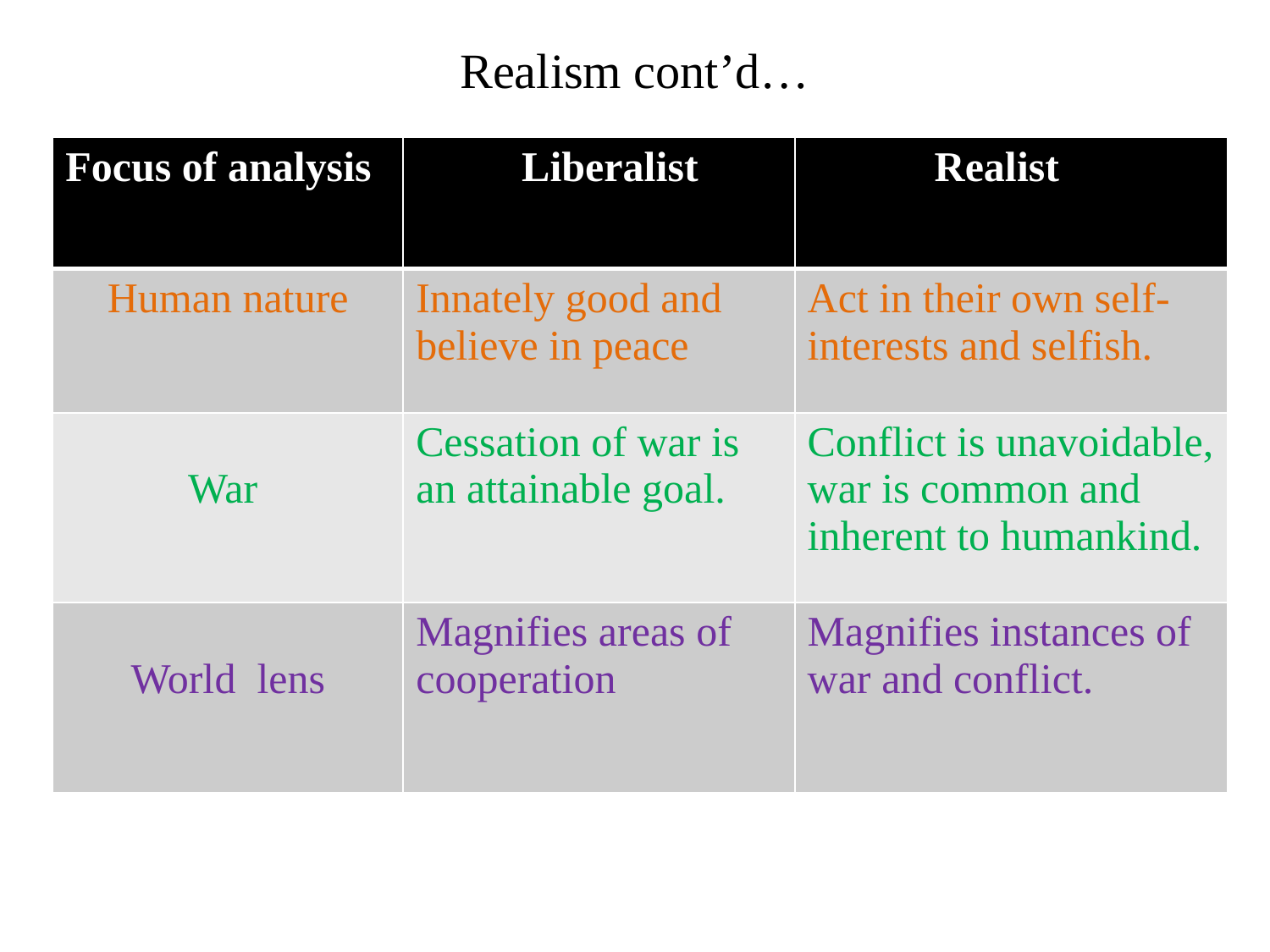

# Realism cont’d…

| Focus of analysis | Liberalist | Realist |
| --- | --- | --- |
| Human nature | Innately good and believe in peace | Act in their own self-interests and selfish. |
| War | Cessation of war is an attainable goal. | Conflict is unavoidable, war is common and inherent to humankind. |
| World lens | Magnifies areas of cooperation | Magnifies instances of war and conflict. |